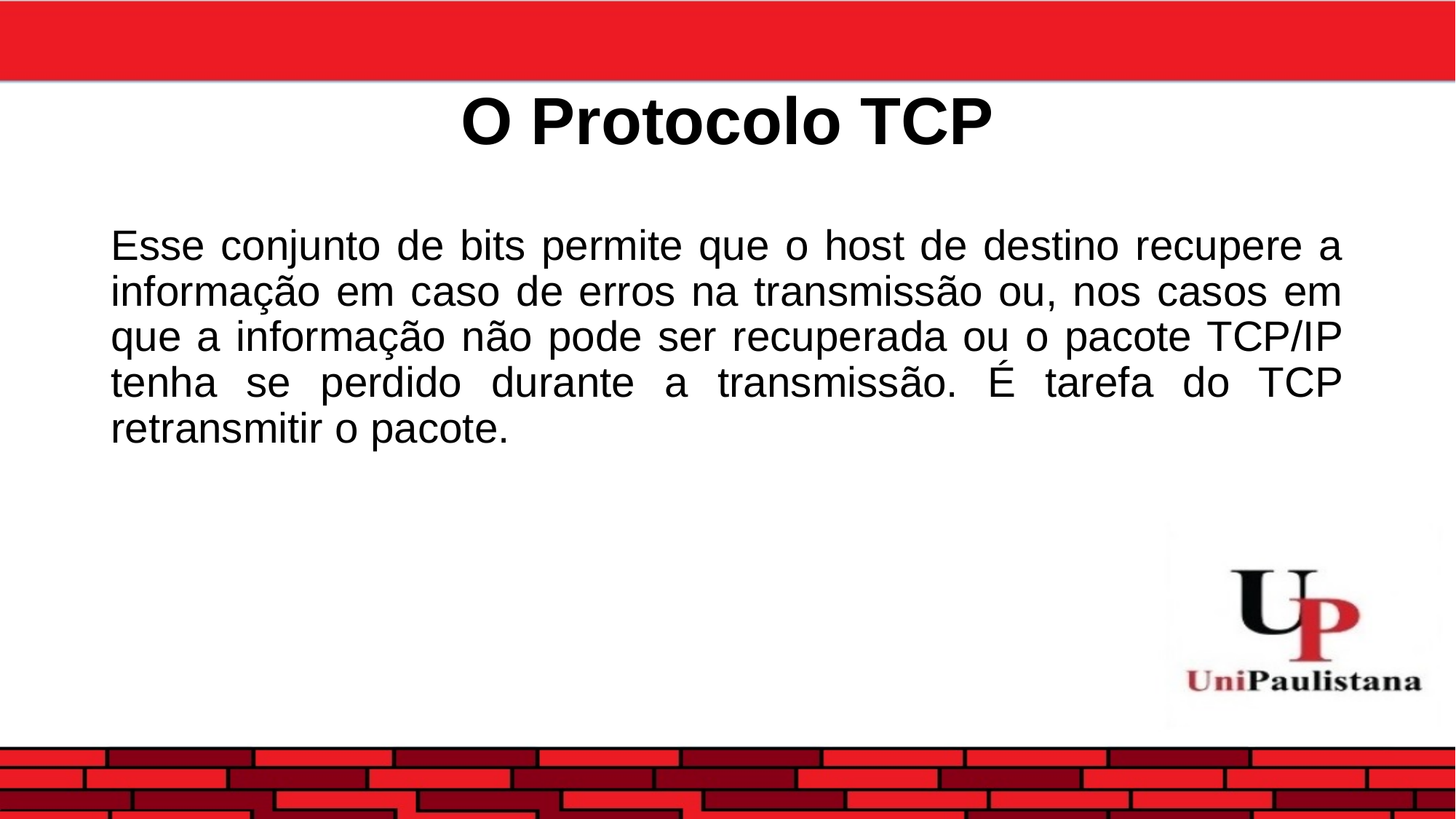

# O Protocolo TCP
Esse conjunto de bits permite que o host de destino recupere a informação em caso de erros na transmissão ou, nos casos em que a informação não pode ser recuperada ou o pacote TCP/IP tenha se perdido durante a transmissão. É tarefa do TCP retransmitir o pacote.